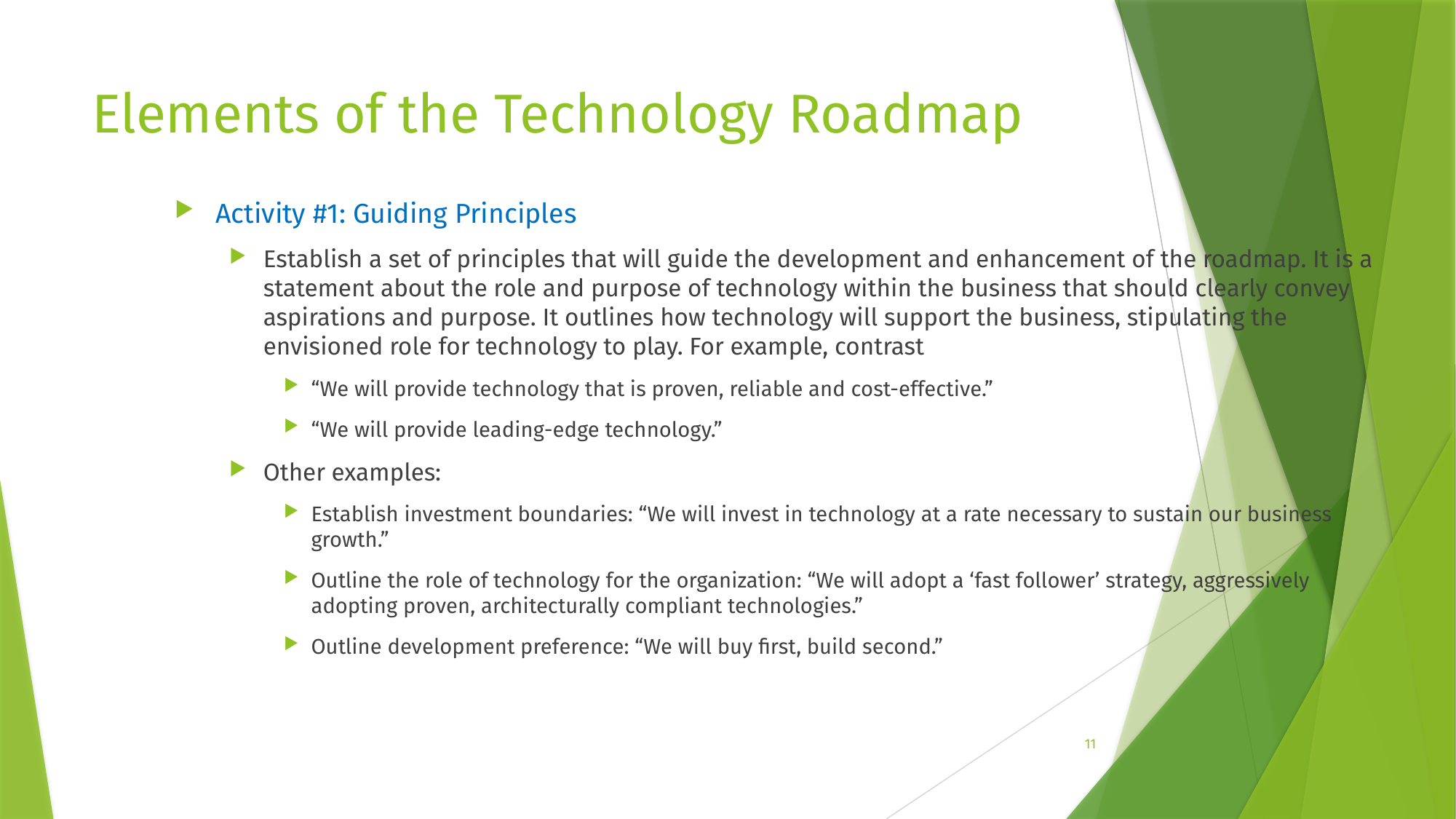

# Elements of the Technology Roadmap
Activity #1: Guiding Principles
Establish a set of principles that will guide the development and enhancement of the roadmap. It is a statement about the role and purpose of technology within the business that should clearly convey aspirations and purpose. It outlines how technology will support the business, stipulating the envisioned role for technology to play. For example, contrast
“We will provide technology that is proven, reliable and cost-effective.”
“We will provide leading-edge technology.”
Other examples:
Establish investment boundaries: “We will invest in technology at a rate necessary to sustain our business growth.”
Outline the role of technology for the organization: “We will adopt a ‘fast follower’ strategy, aggressively adopting proven, architecturally compliant technologies.”
Outline development preference: “We will buy first, build second.”
11